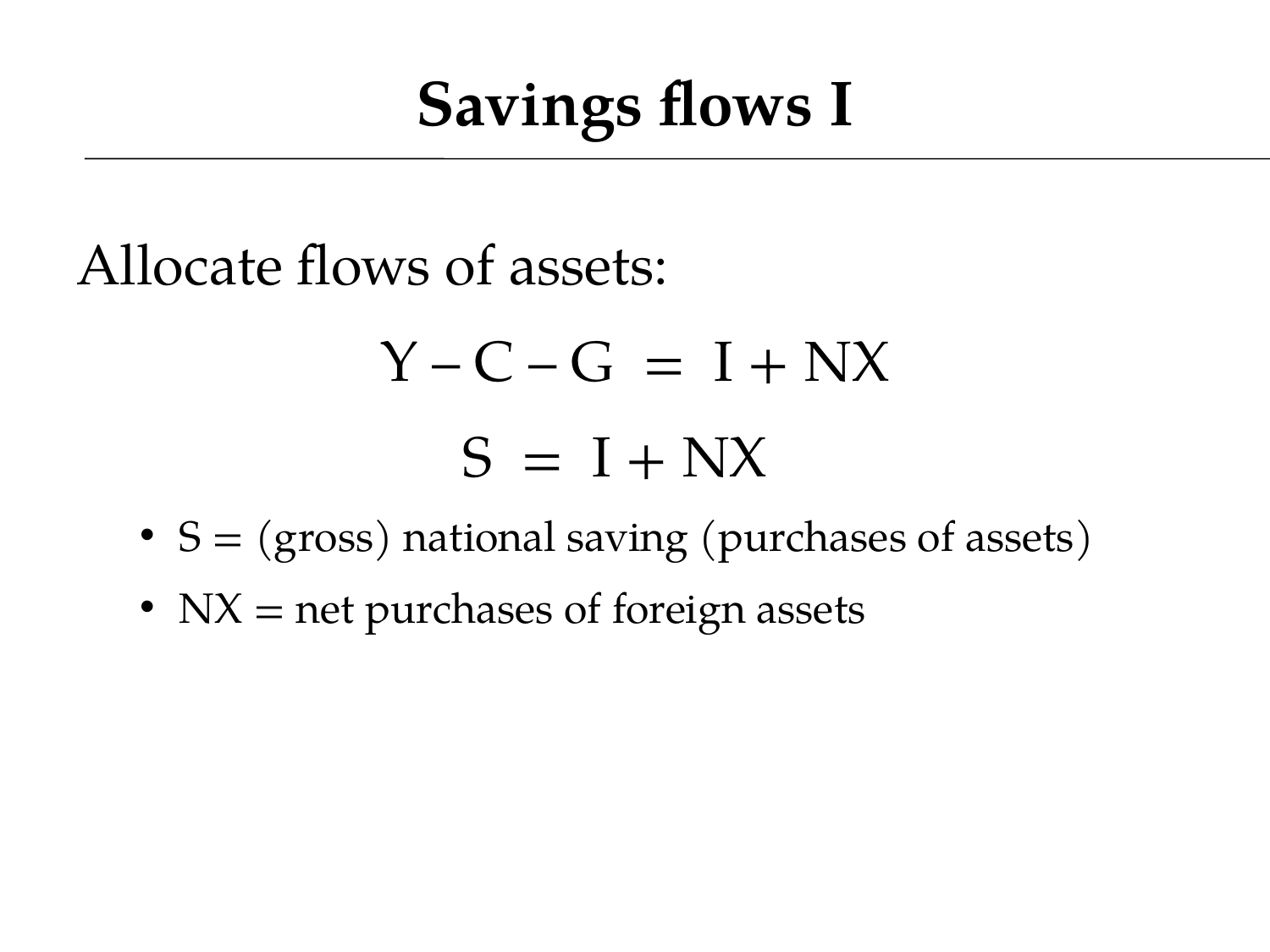

# Savings flows I
Allocate flows of assets:
Y – C – G  =  I + NX
			      S  =  I + NX
S = (gross) national saving (purchases of assets)
NX = net purchases of foreign assets